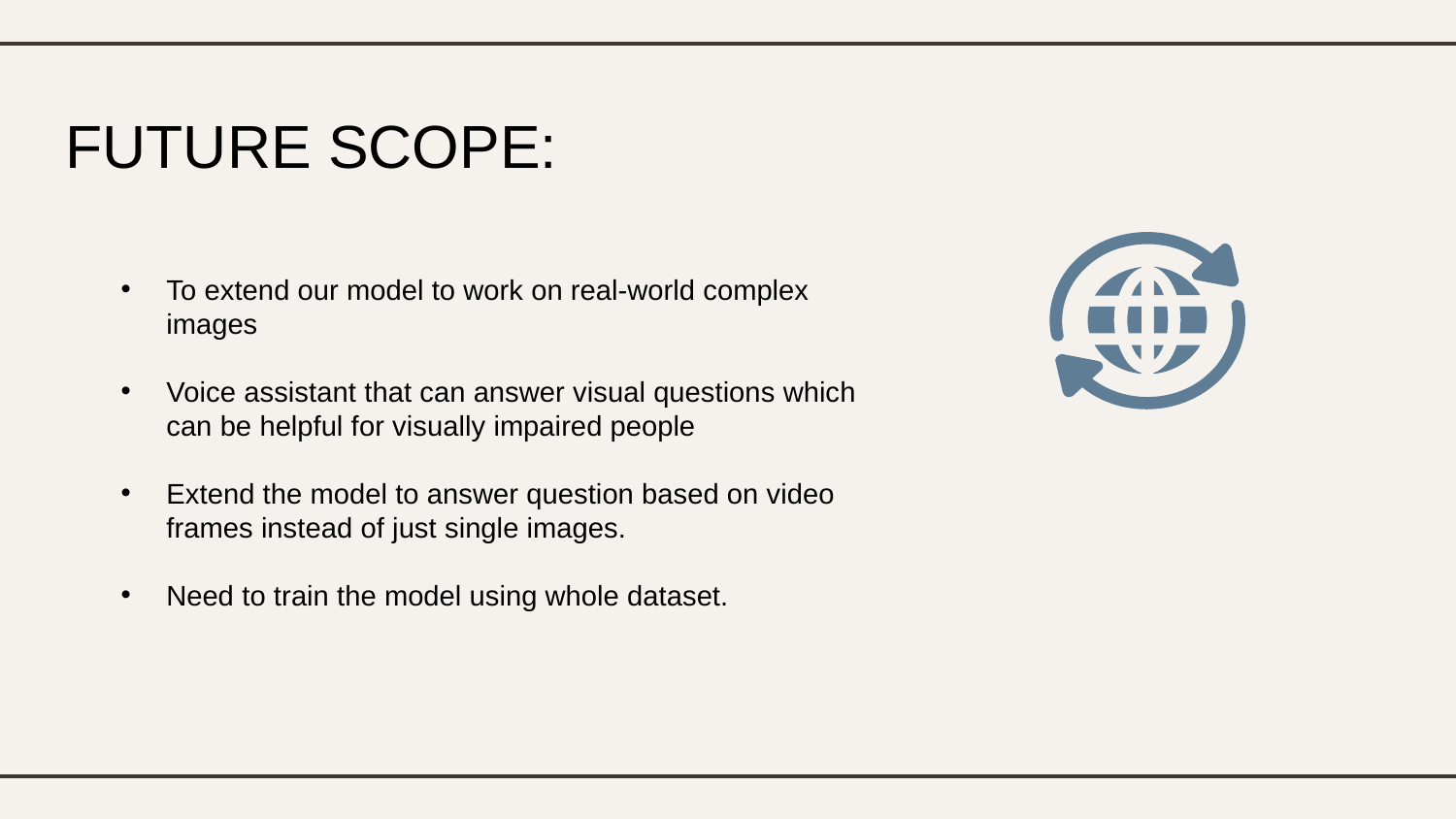

# FUTURE SCOPE:

To extend our model to work on real-world complex images

Voice assistant that can answer visual questions which can be helpful for visually impaired people

Extend the model to answer question based on video frames instead of just single images.

Need to train the model using whole dataset.